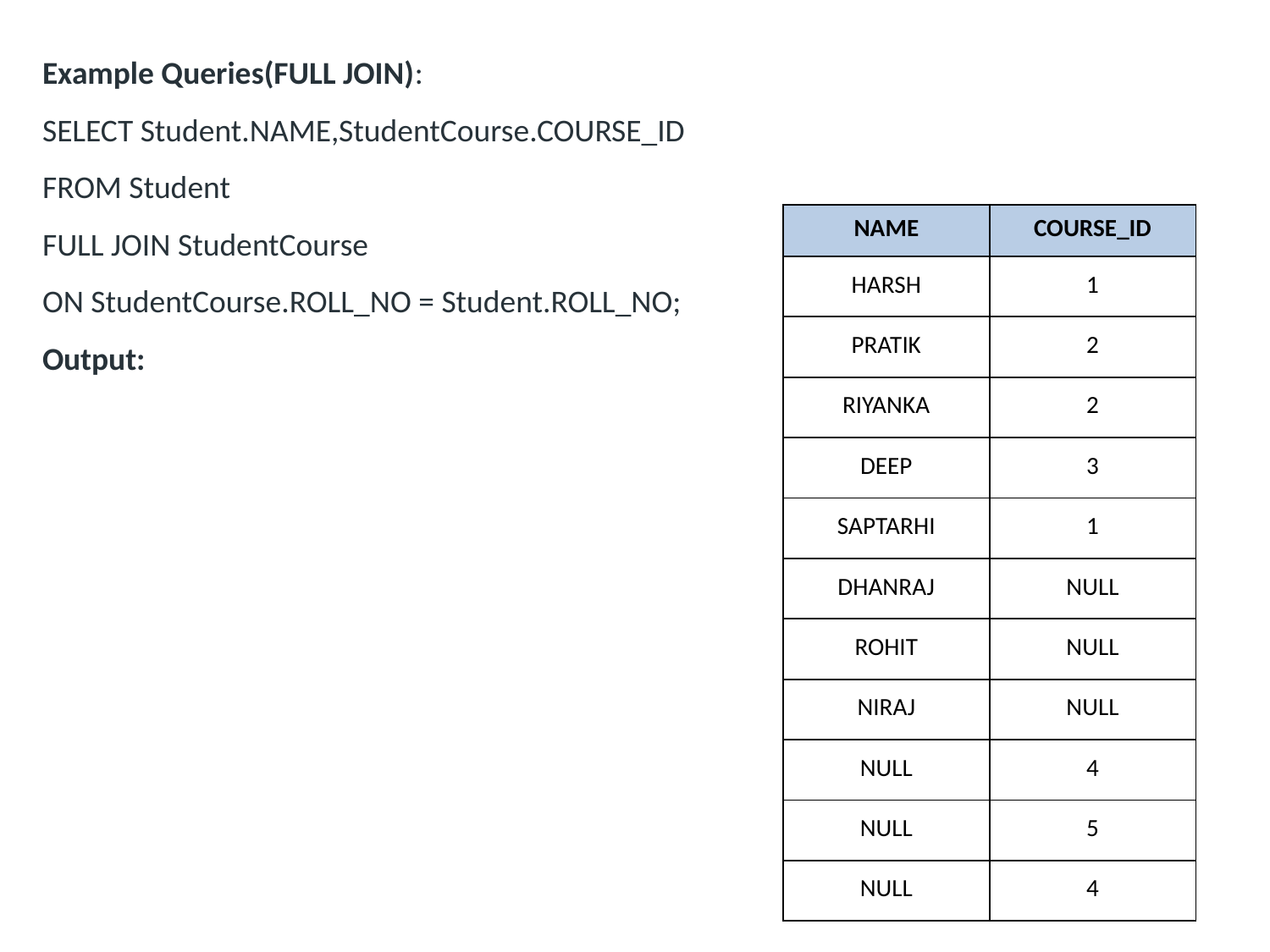

Example Queries(FULL JOIN):
SELECT Student.NAME,StudentCourse.COURSE_ID
FROM Student
FULL JOIN StudentCourse
ON StudentCourse.ROLL_NO = Student.ROLL_NO;
Output:
| NAME | COURSE\_ID |
| --- | --- |
| HARSH | 1 |
| PRATIK | 2 |
| RIYANKA | 2 |
| DEEP | 3 |
| SAPTARHI | 1 |
| DHANRAJ | NULL |
| ROHIT | NULL |
| NIRAJ | NULL |
| NULL | 4 |
| NULL | 5 |
| NULL | 4 |